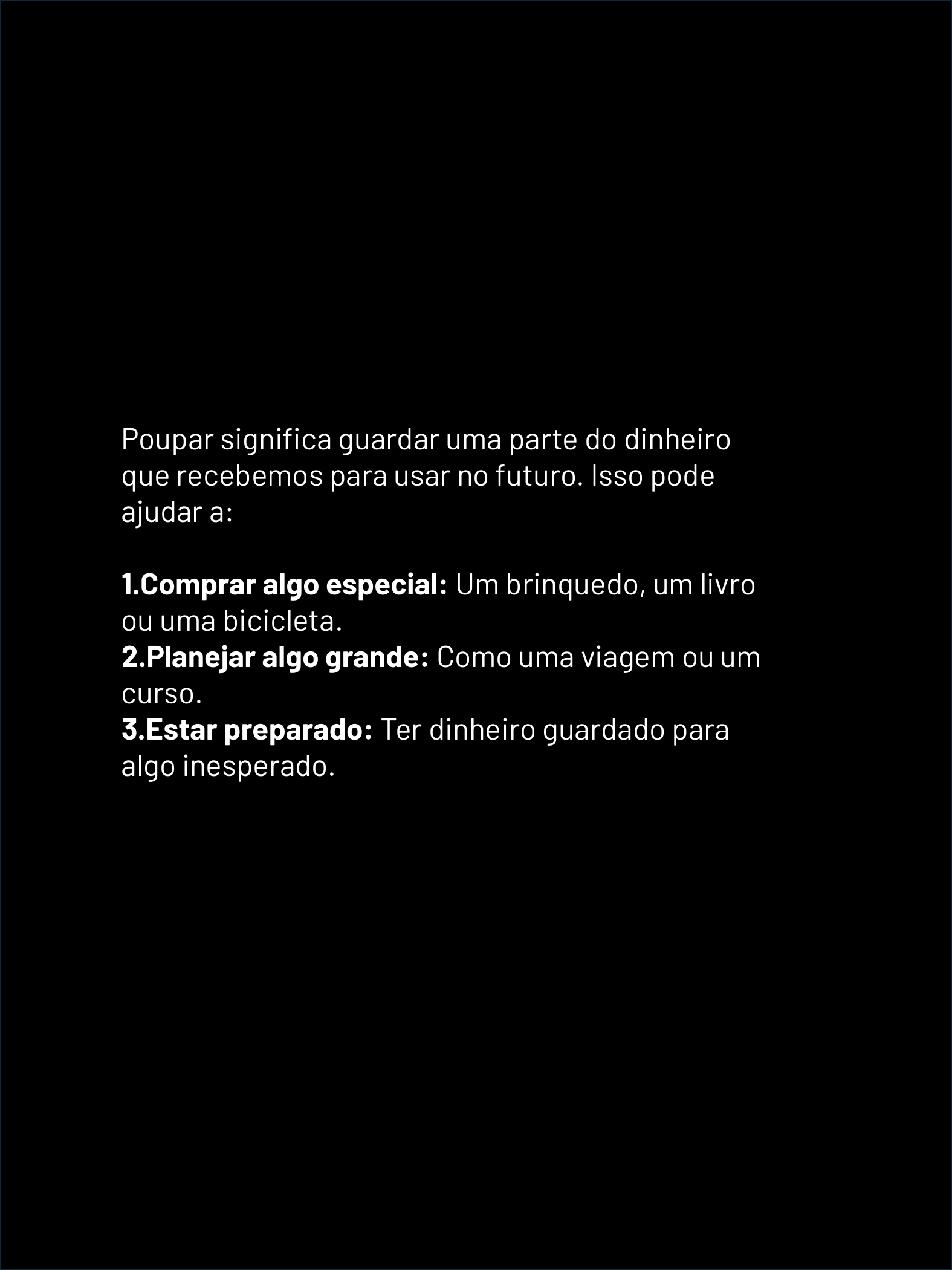

#

Poupar significa guardar uma parte do dinheiro que recebemos para usar no futuro. Isso pode ajudar a:

Comprar algo especial: Um brinquedo, um livro ou uma bicicleta.
Planejar algo grande: Como uma viagem ou um curso.
Estar preparado: Ter dinheiro guardado para algo inesperado.